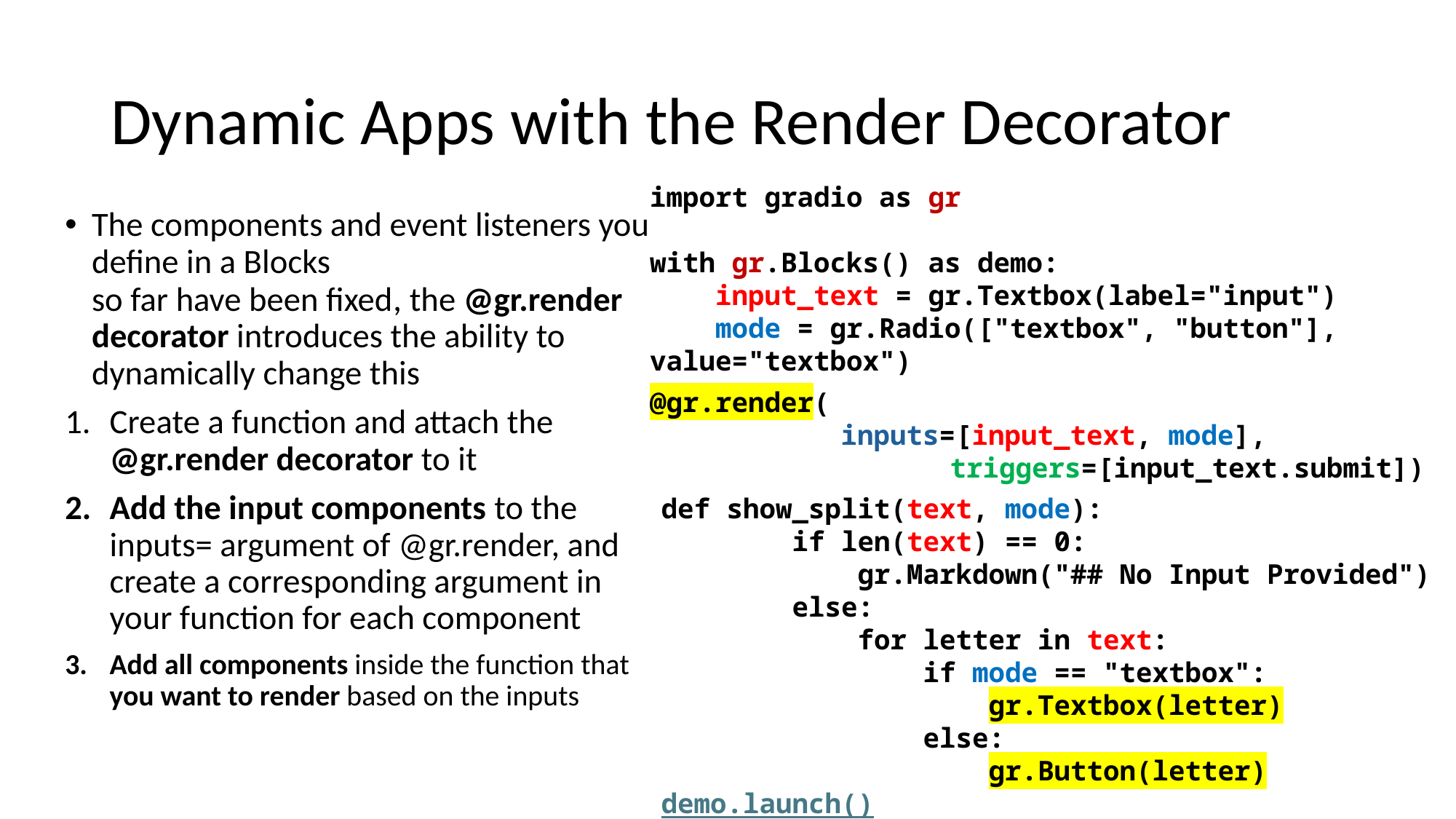

# Dynamic Apps with the Render Decorator
import gradio as gr

with gr.Blocks() as demo:
    input_text = gr.Textbox(label="input")
    mode = gr.Radio(["textbox", "button"], value="textbox")
The components and event listeners you define in a Blocks
so far have been fixed, the @gr.render decorator introduces the ability to dynamically change this
Create a function and attach the @gr.render decorator to it
Add the input components to the inputs= argument of @gr.render, and create a corresponding argument in your function for each component
Add all components inside the function that you want to render based on the inputs
@gr.render(
	     inputs=[input_text, mode], 				     triggers=[input_text.submit])
def show_split(text, mode):
        if len(text) == 0:
            gr.Markdown("## No Input Provided")
        else:
            for letter in text:
                if mode == "textbox":
                    gr.Textbox(letter)
                else:
                    gr.Button(letter)
demo.launch()